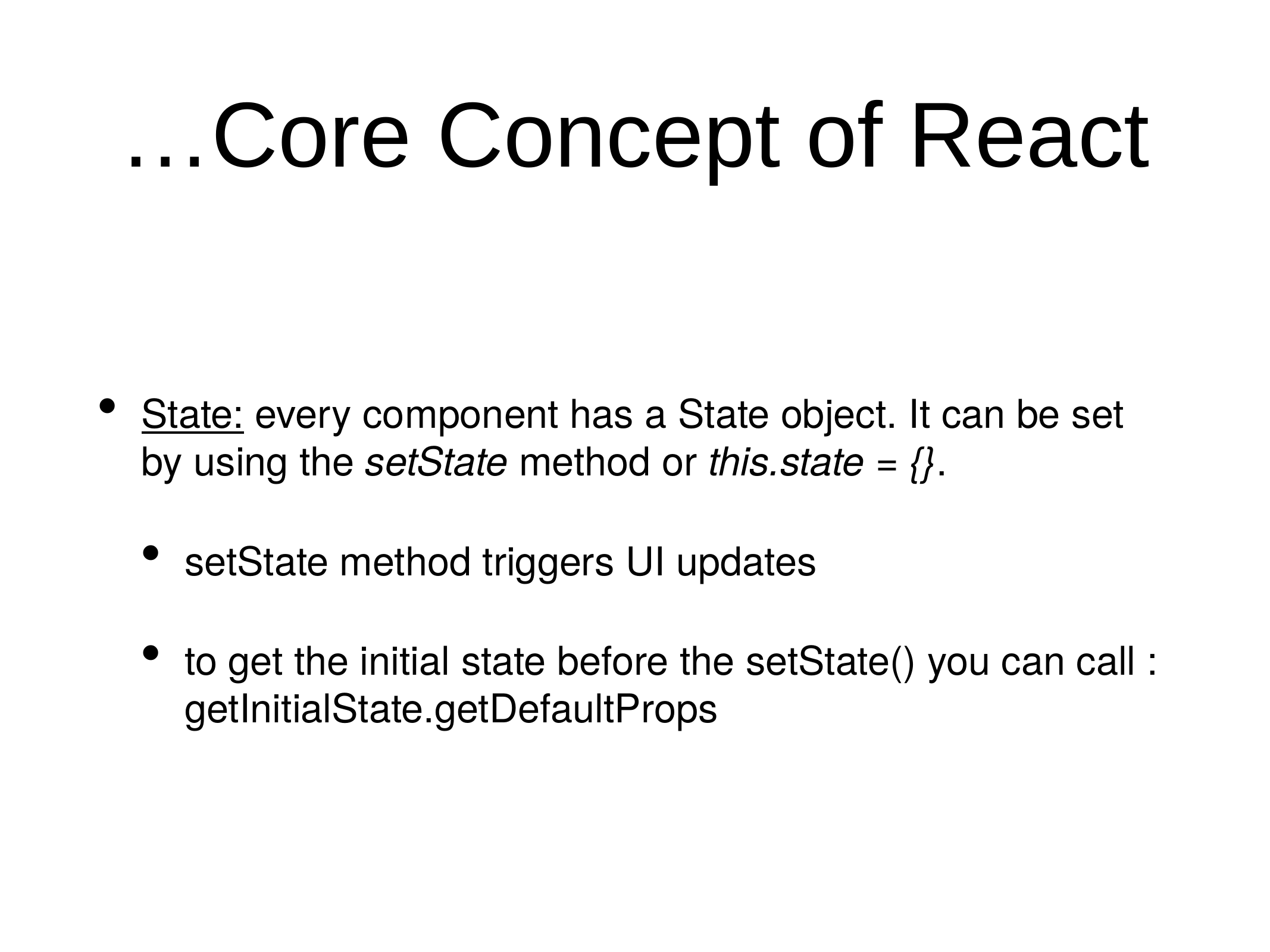

# …Core Concept of React
State: every component has a State object. It can be set by using the setState method or this.state = {}.
setState method triggers UI updates
to get the initial state before the setState() you can call : getInitialState.getDefaultProps